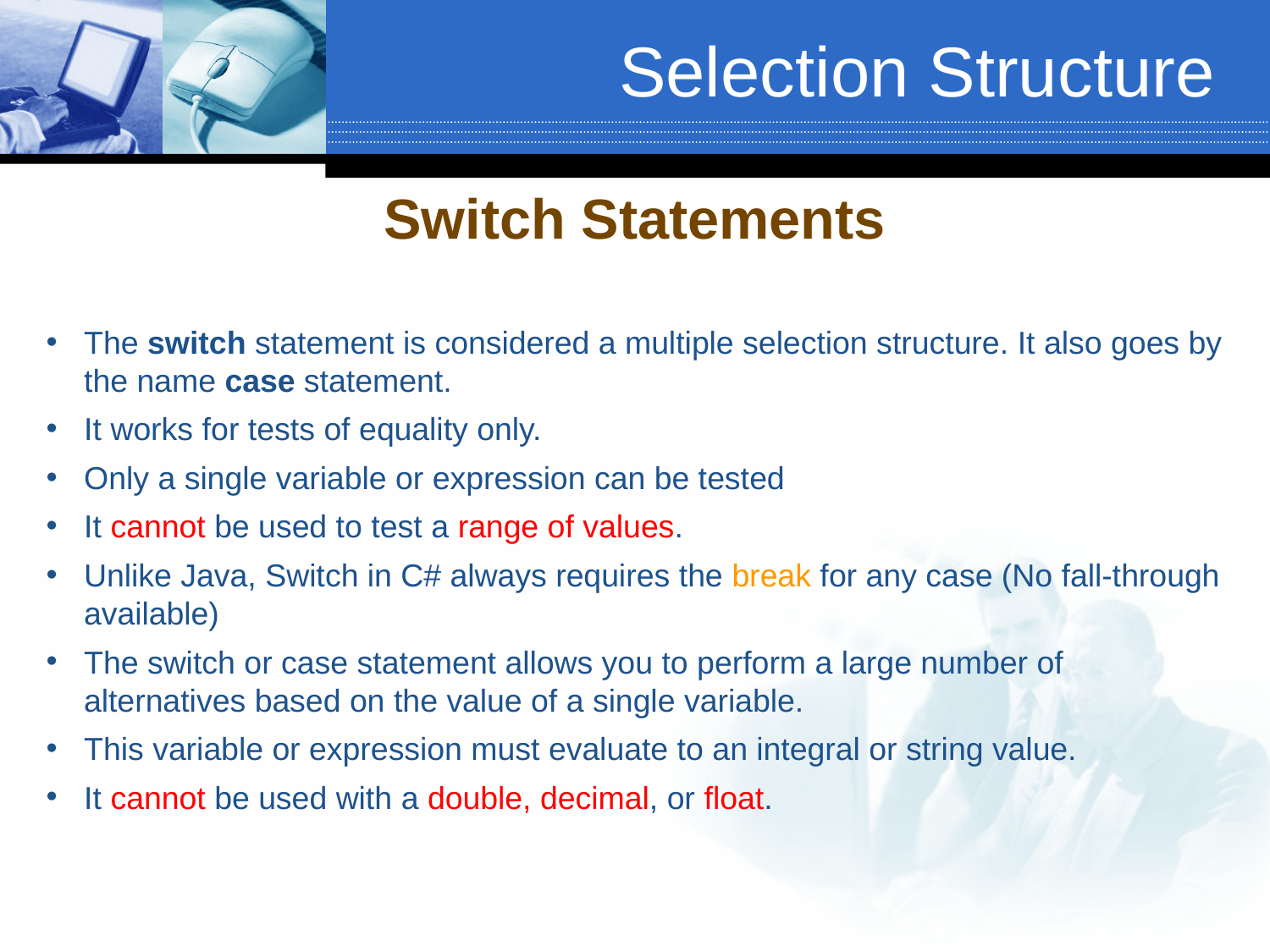

# Selection Structure
Switch Statements
The switch statement is considered a multiple selection structure. It also goes by the name case statement.
It works for tests of equality only.
Only a single variable or expression can be tested
It cannot be used to test a range of values.
Unlike Java, Switch in C# always requires the break for any case (No fall-through available)
The switch or case statement allows you to perform a large number of alternatives based on the value of a single variable.
This variable or expression must evaluate to an integral or string value.
It cannot be used with a double, decimal, or float.